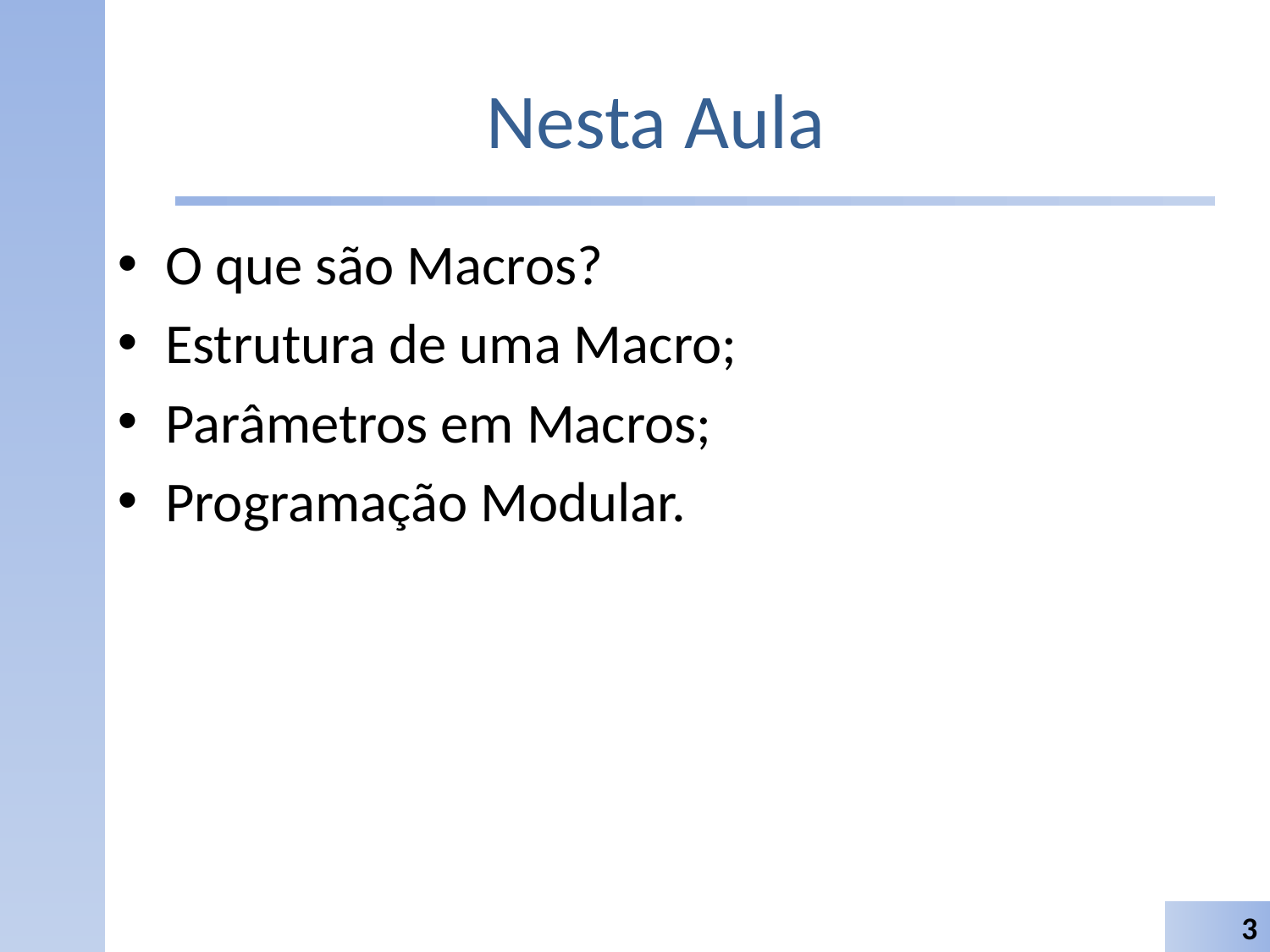

# Nesta Aula
O que são Macros?
Estrutura de uma Macro;
Parâmetros em Macros;
Programação Modular.

3